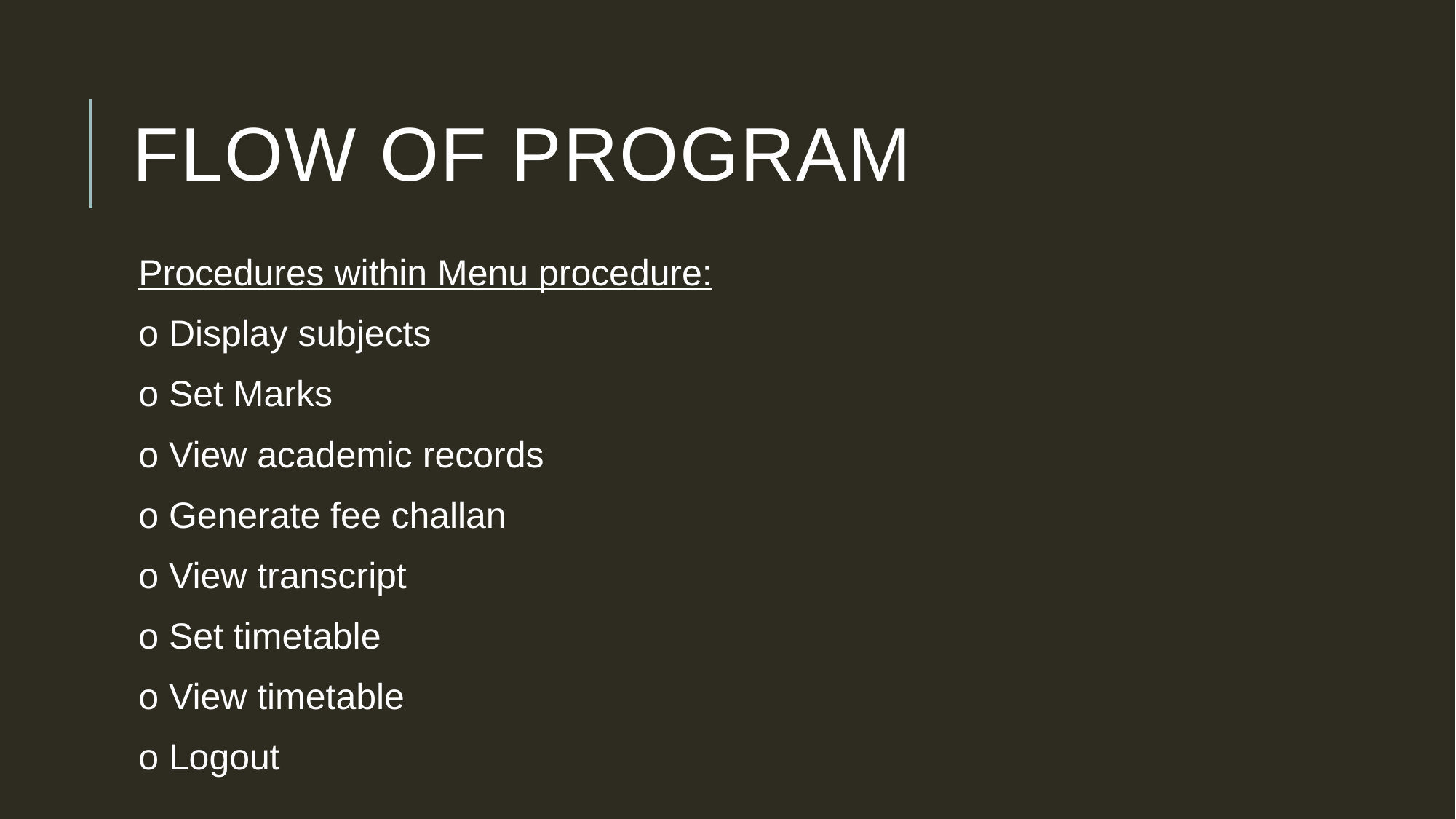

# FLOW OF PROGRAM
Procedures within Menu procedure:
o Display subjects
o Set Marks
o View academic records
o Generate fee challan
o View transcript
o Set timetable
o View timetable
o Logout